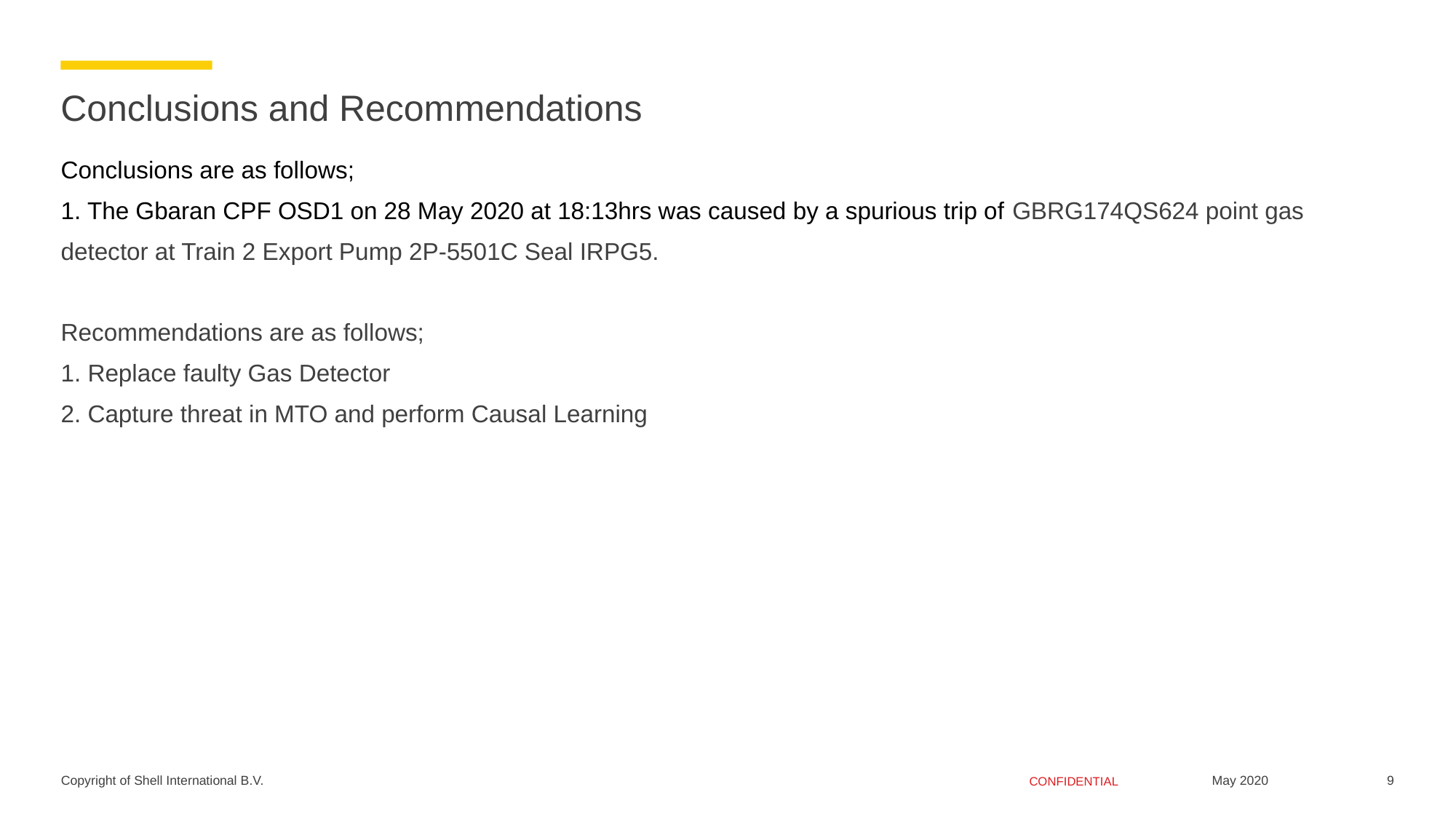

# Conclusions and Recommendations
Conclusions are as follows;
1. The Gbaran CPF OSD1 on 28 May 2020 at 18:13hrs was caused by a spurious trip of GBRG174QS624 point gas detector at Train 2 Export Pump 2P-5501C Seal IRPG5.

Recommendations are as follows;
1. Replace faulty Gas Detector
2. Capture threat in MTO and perform Causal Learning

9
May 2020